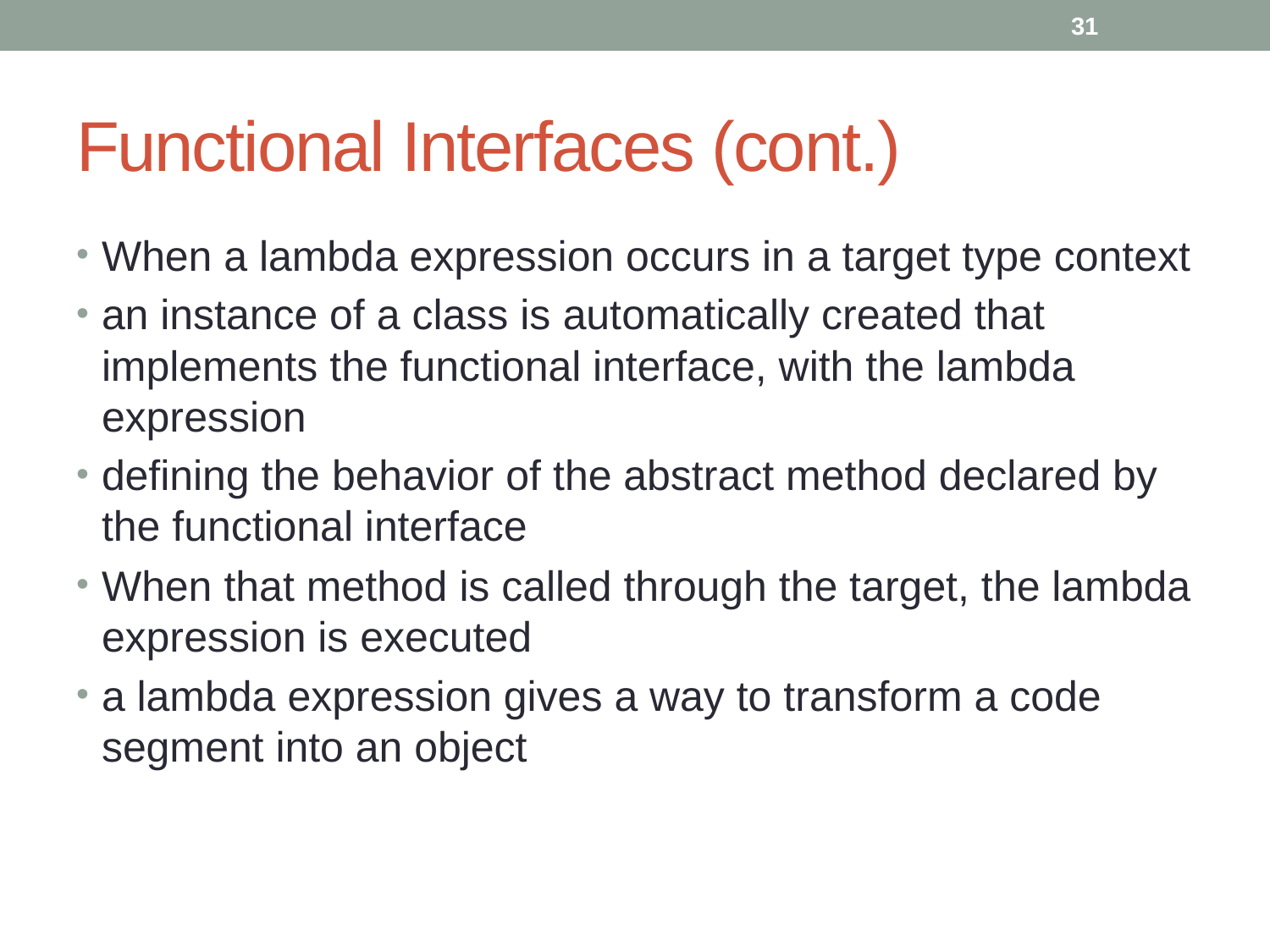

31
# Functional Interfaces (cont.)
When a lambda expression occurs in a target type context
an instance of a class is automatically created that implements the functional interface, with the lambda expression
defining the behavior of the abstract method declared by the functional interface
When that method is called through the target, the lambda expression is executed
a lambda expression gives a way to transform a code segment into an object